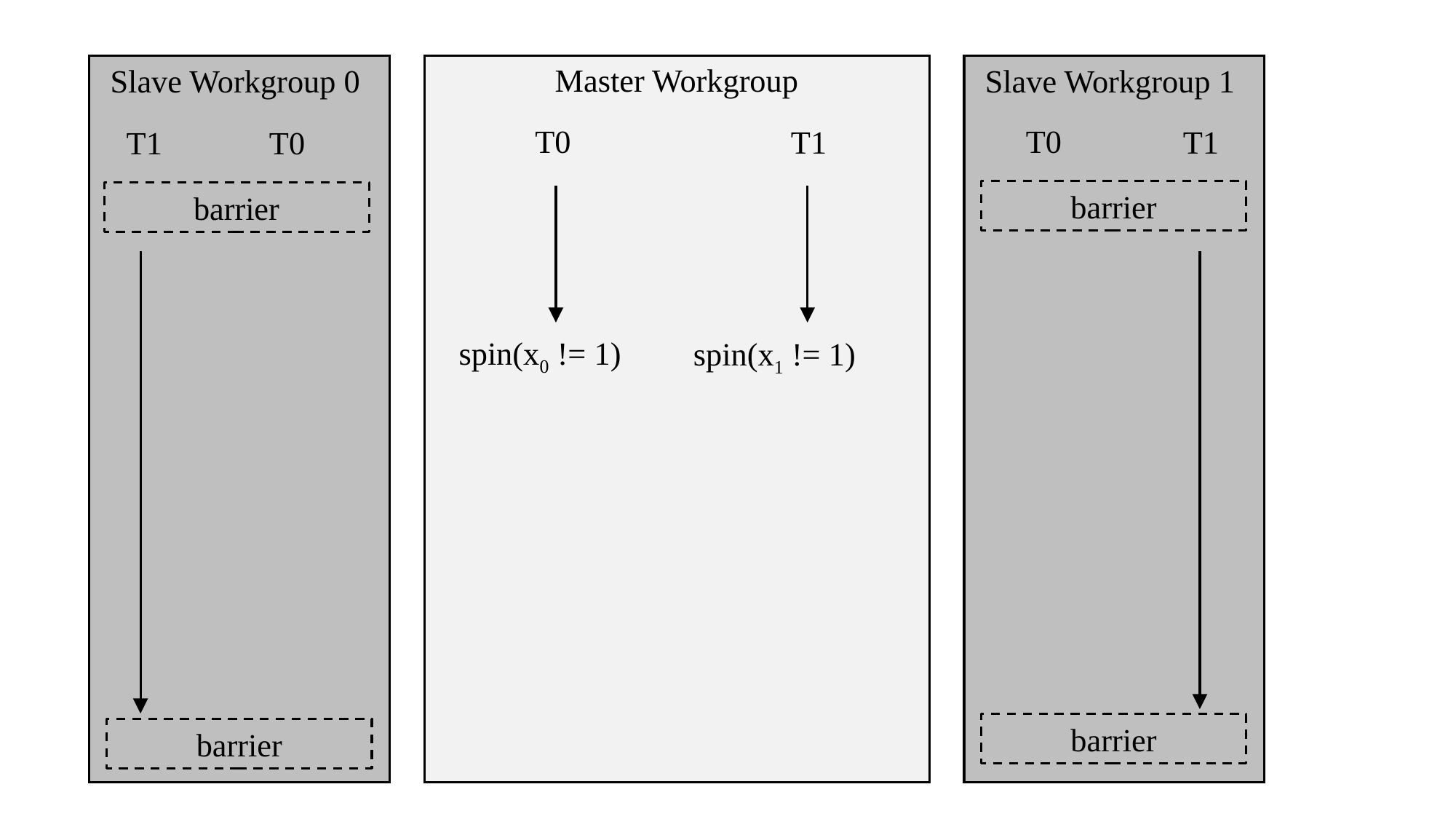

Master Workgroup

Slave Workgroup 0

Slave Workgroup 1

T0
T0
T1
T1
T1
T0
barrier
barrier
spin(x0 != 1)
spin(x1 != 1)
barrier
barrier